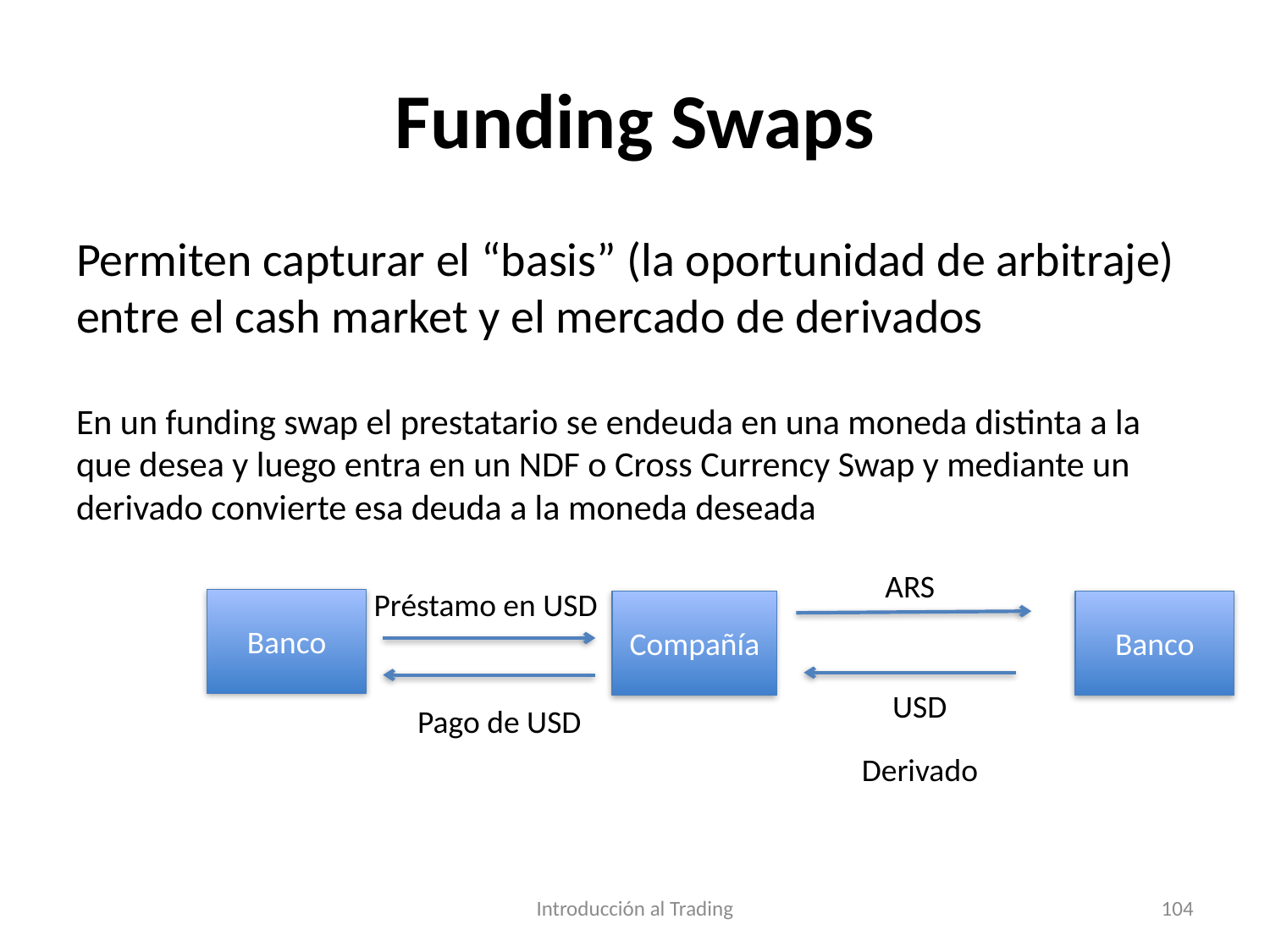

# Funding Swaps
Permiten capturar el “basis” (la oportunidad de arbitraje) entre el cash market y el mercado de derivados

En un funding swap el prestatario se endeuda en una moneda distinta a la que desea y luego entra en un NDF o Cross Currency Swap y mediante un derivado convierte esa deuda a la moneda deseada
ARS
Préstamo en USD
Banco
Compañía
Banco
USD
Pago de USD
Derivado
Introducción al Trading
104